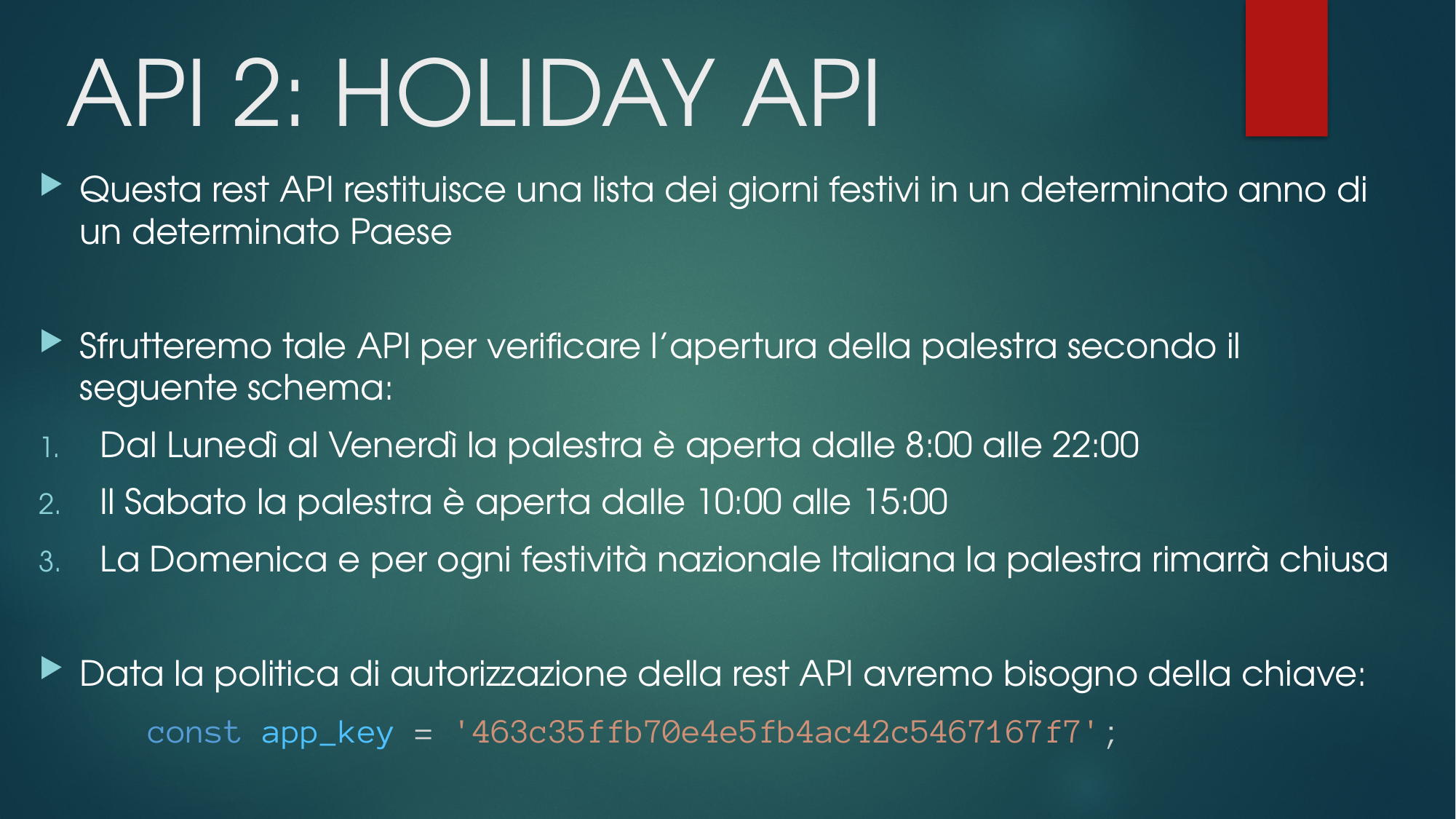

API 2: HOLIDAY API

Questa rest API restituisce una lista dei giorni festivi in un determinato anno di un determinato Paese

Sfrutteremo tale API per verificare l’apertura della palestra secondo il seguente schema:
Dal Lunedì al Venerdì la palestra è aperta dalle 8:00 alle 22:00
Il Sabato la palestra è aperta dalle 10:00 alle 15:00
La Domenica e per ogni festività nazionale Italiana la palestra rimarrà chiusa

Data la politica di autorizzazione della rest API avremo bisogno della chiave:
	const app_key = '463c35ffb70e4e5fb4ac42c5467167f7';